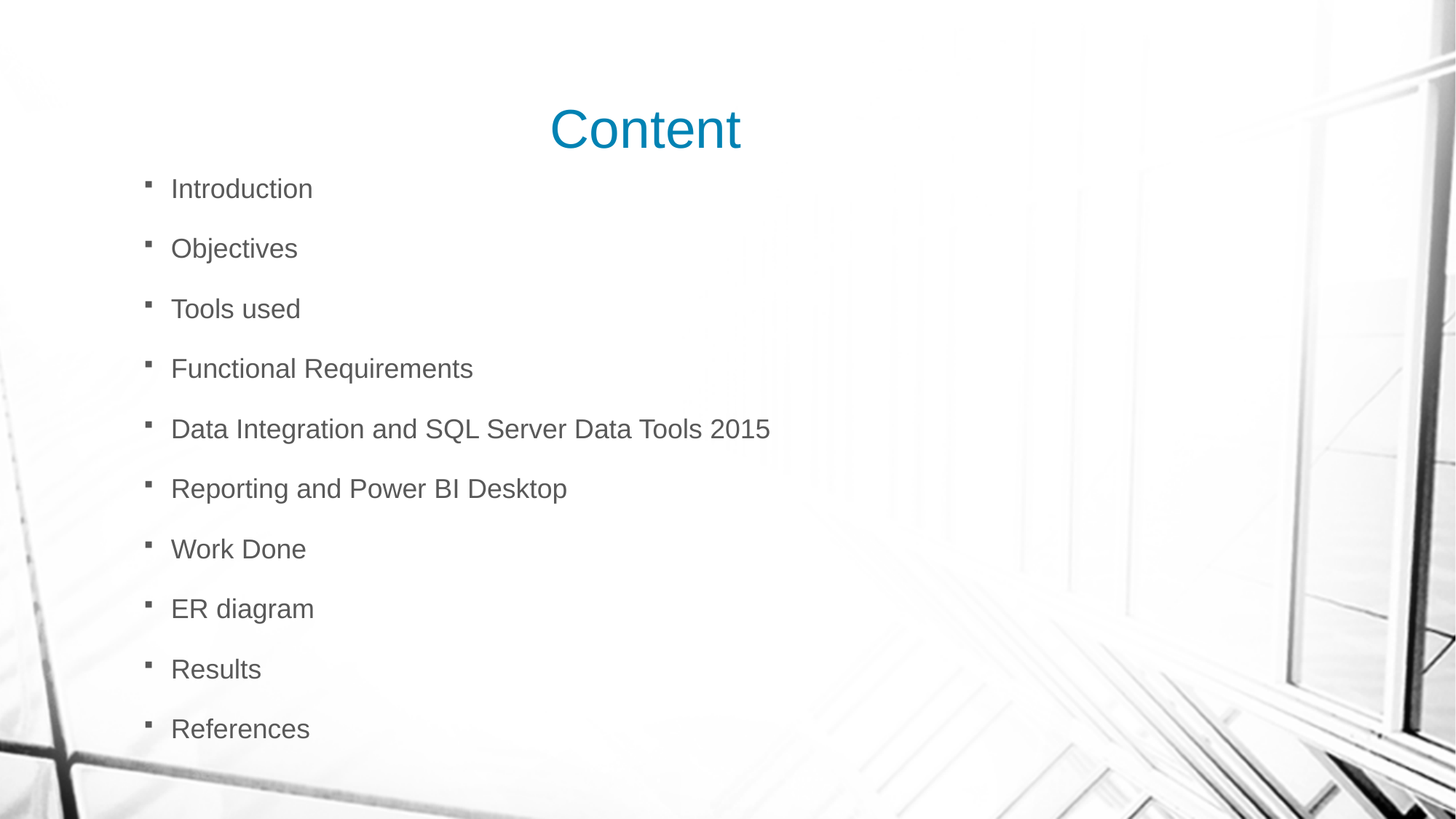

# Content
Introduction
Objectives
Tools used
Functional Requirements
Data Integration and SQL Server Data Tools 2015
Reporting and Power BI Desktop
Work Done
ER diagram
Results
References